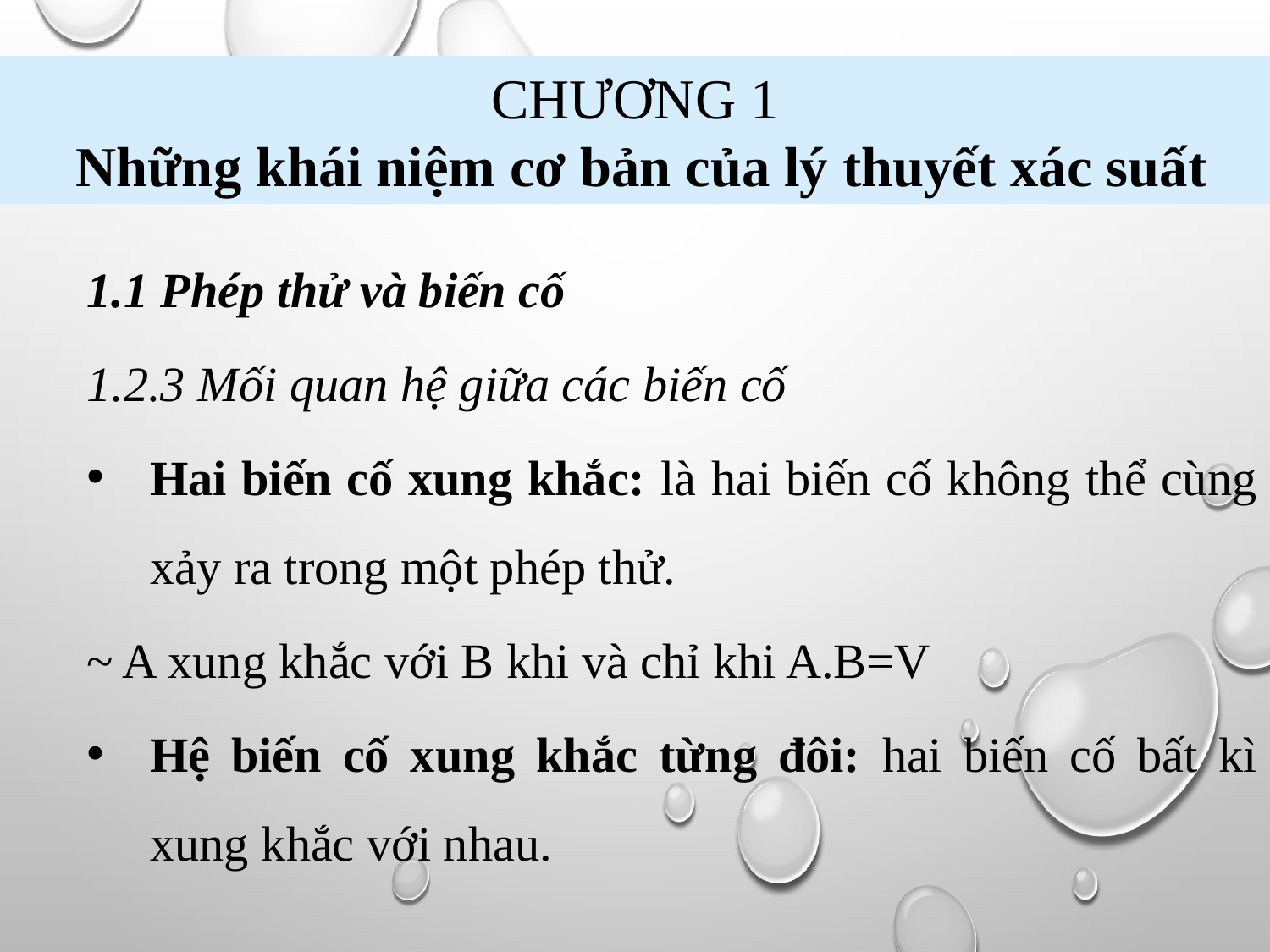

CHƯƠNG 1
 Những khái niệm cơ bản của lý thuyết xác suất
1.1 Phép thử và biến cố
1.2.3 Mối quan hệ giữa các biến cố
Hai biến cố xung khắc: là hai biến cố không thể cùng xảy ra trong một phép thử.
~ A xung khắc với B khi và chỉ khi A.B=V
Hệ biến cố xung khắc từng đôi: hai biến cố bất kì xung khắc với nhau.